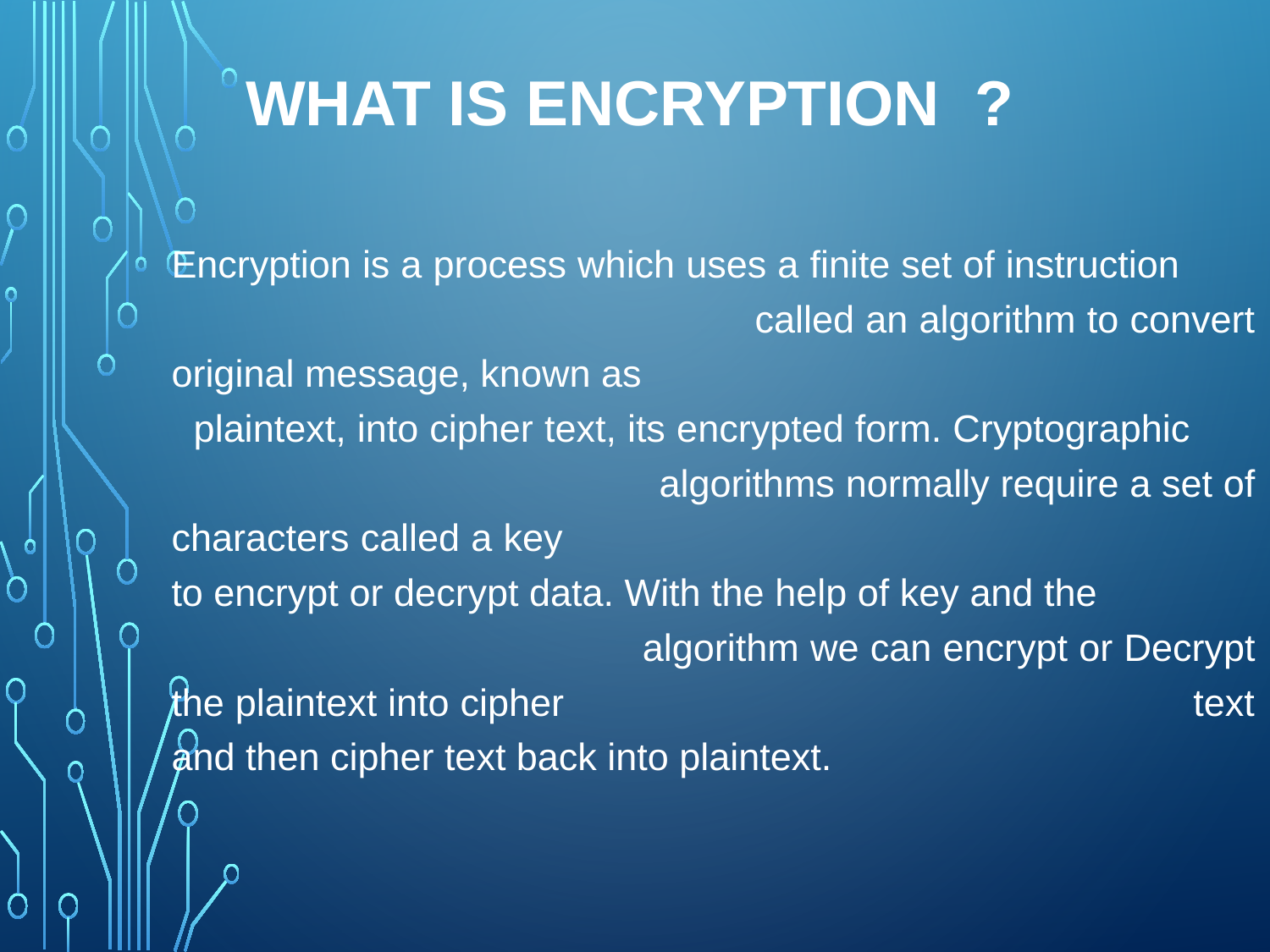

# WHAT IS ENCRYPTION  ?

Encryption is a process which uses a finite set of instruction                                                            called an algorithm to convert original message, known as                                                             plaintext, into cipher text, its encrypted form. Cryptographic                                                    algorithms normally require a set of characters called a key                                                               to encrypt or decrypt data. With the help of key and the                                                          algorithm we can encrypt or Decrypt the plaintext into cipher                                                          text and then cipher text back into plaintext.